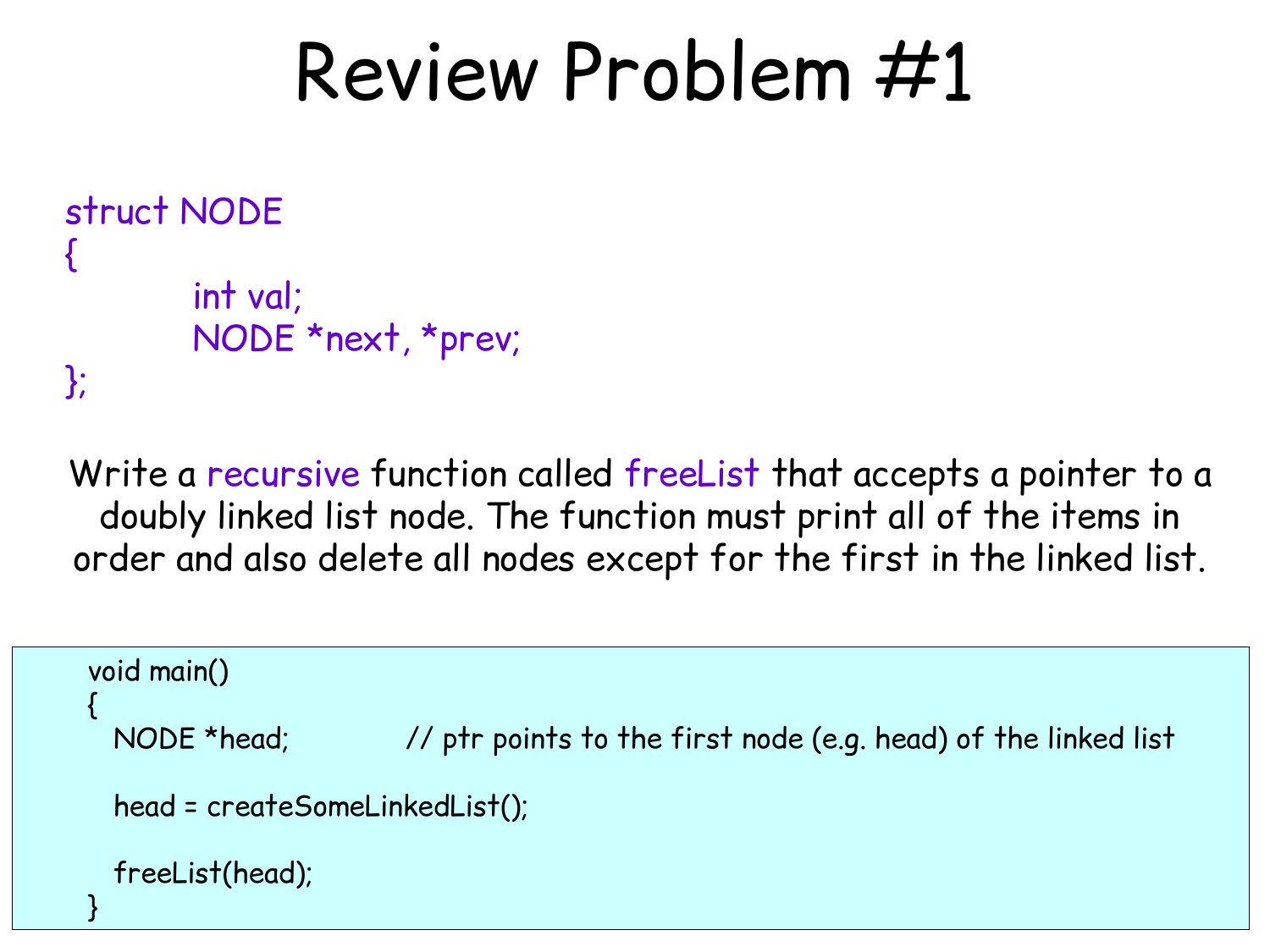

# Review Problem #1
struct NODE
{
	int val;
	NODE *next, *prev;
};

Write a recursive function called freeList that accepts a pointer to a doubly linked list node. The function must print all of the items in order and also delete all nodes except for the first in the linked list.
void main()
{
   NODE *head; 	// ptr points to the first node (e.g. head) of the linked list

   head = createSomeLinkedList();

   freeList(head);
}